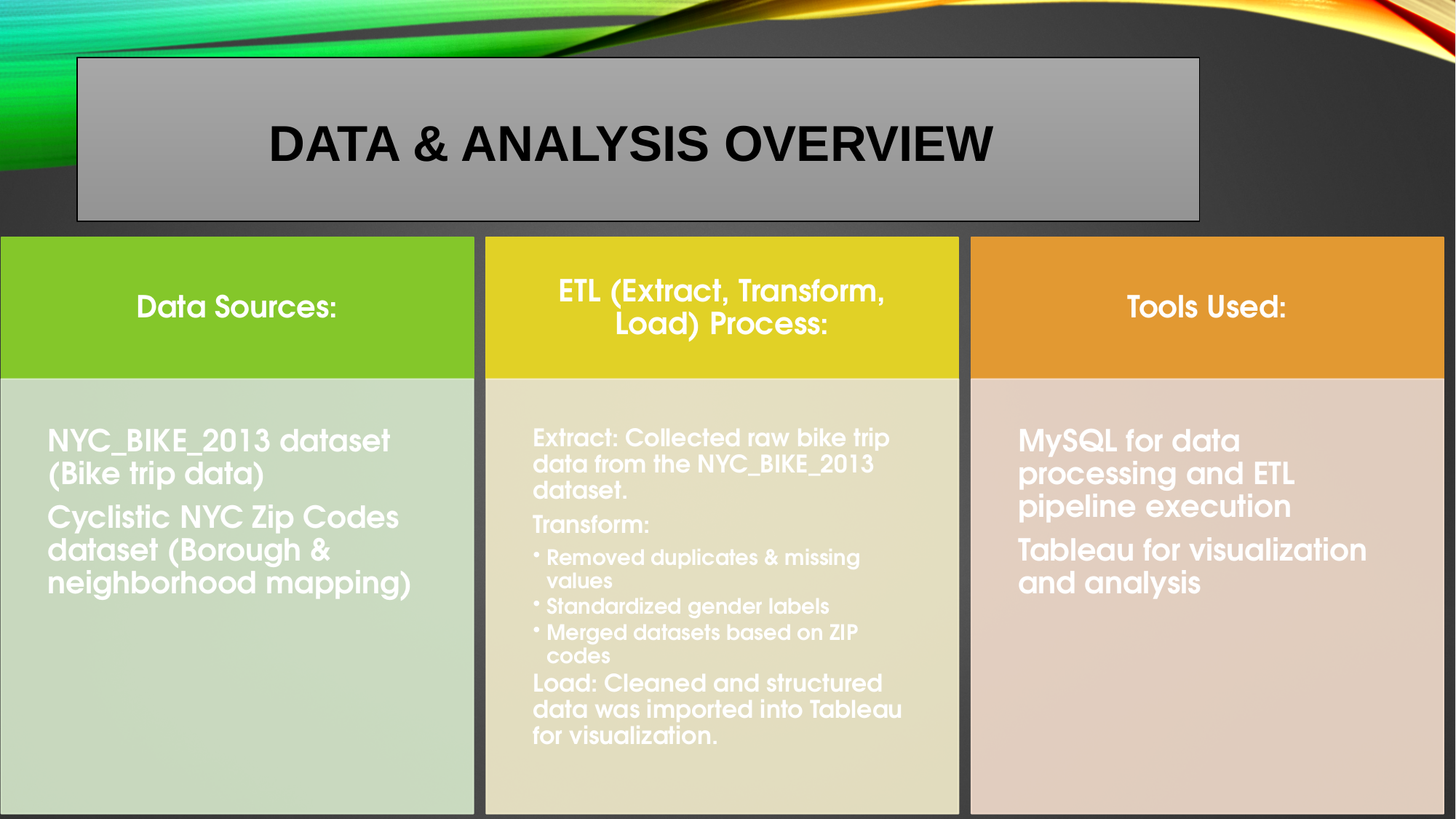

# Data & Analysis Overview
Data Sources:
NYC_BIKE_2013 dataset (Bike trip data)
Cyclistic NYC Zip Codes dataset (Borough & neighborhood mapping)
ETL (Extract, Transform, Load) Process:
Extract: Collected raw bike trip data from the NYC_BIKE_2013 dataset.
Transform:
Removed duplicates & missing values
Standardized gender labels
Merged datasets based on ZIP codes
Load: Cleaned and structured data was imported into Tableau for visualization.
Tools Used:
MySQL for data processing and ETL pipeline execution
Tableau for visualization and analysis